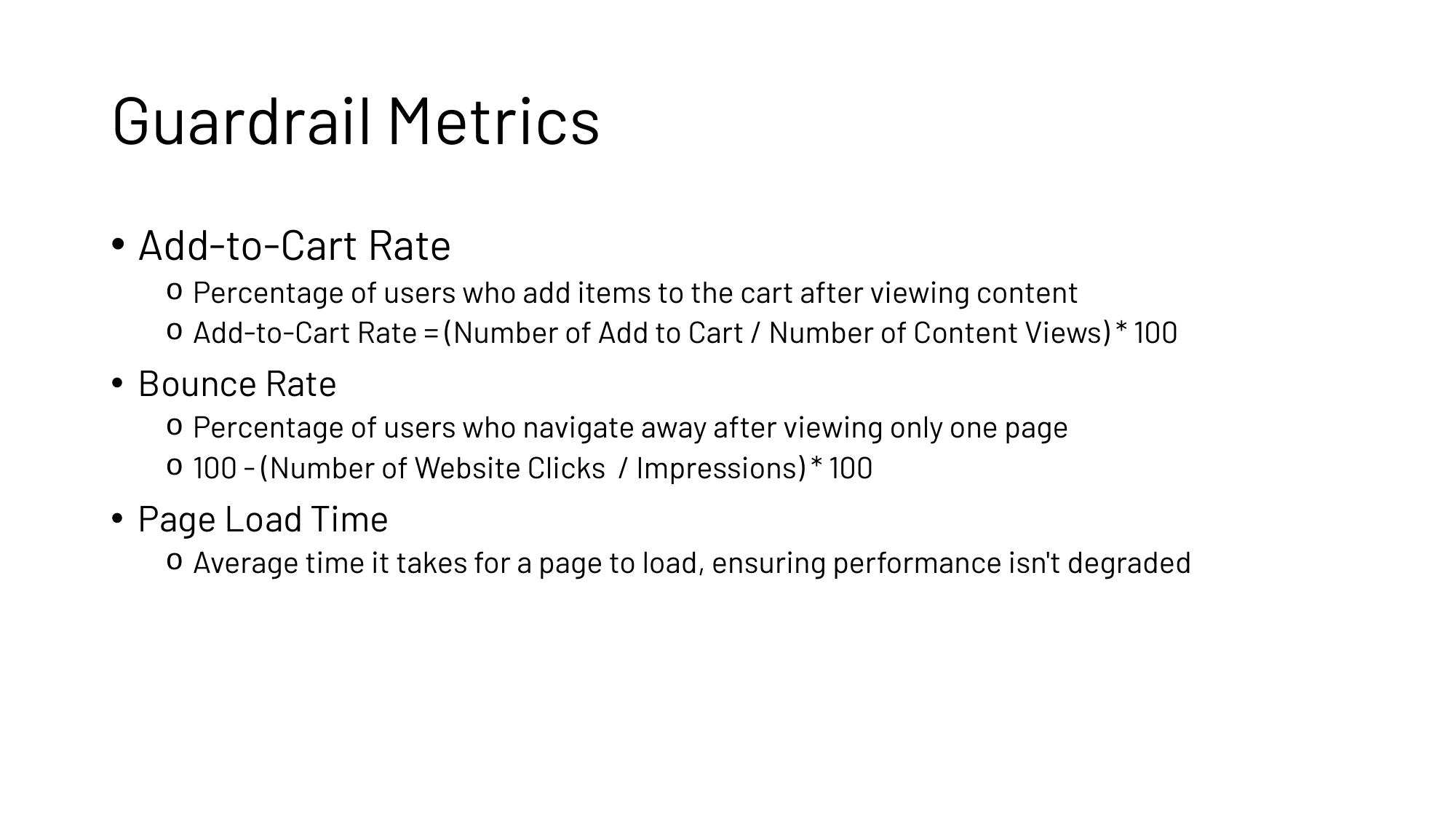

# Guardrail Metrics
Add-to-Cart Rate
Percentage of users who add items to the cart after viewing content
Add-to-Cart Rate = (Number of Add to Cart / Number of Content Views) * 100
Bounce Rate
Percentage of users who navigate away after viewing only one page
100 - (Number of Website Clicks  / Impressions) * 100
Page Load Time
Average time it takes for a page to load, ensuring performance isn't degraded